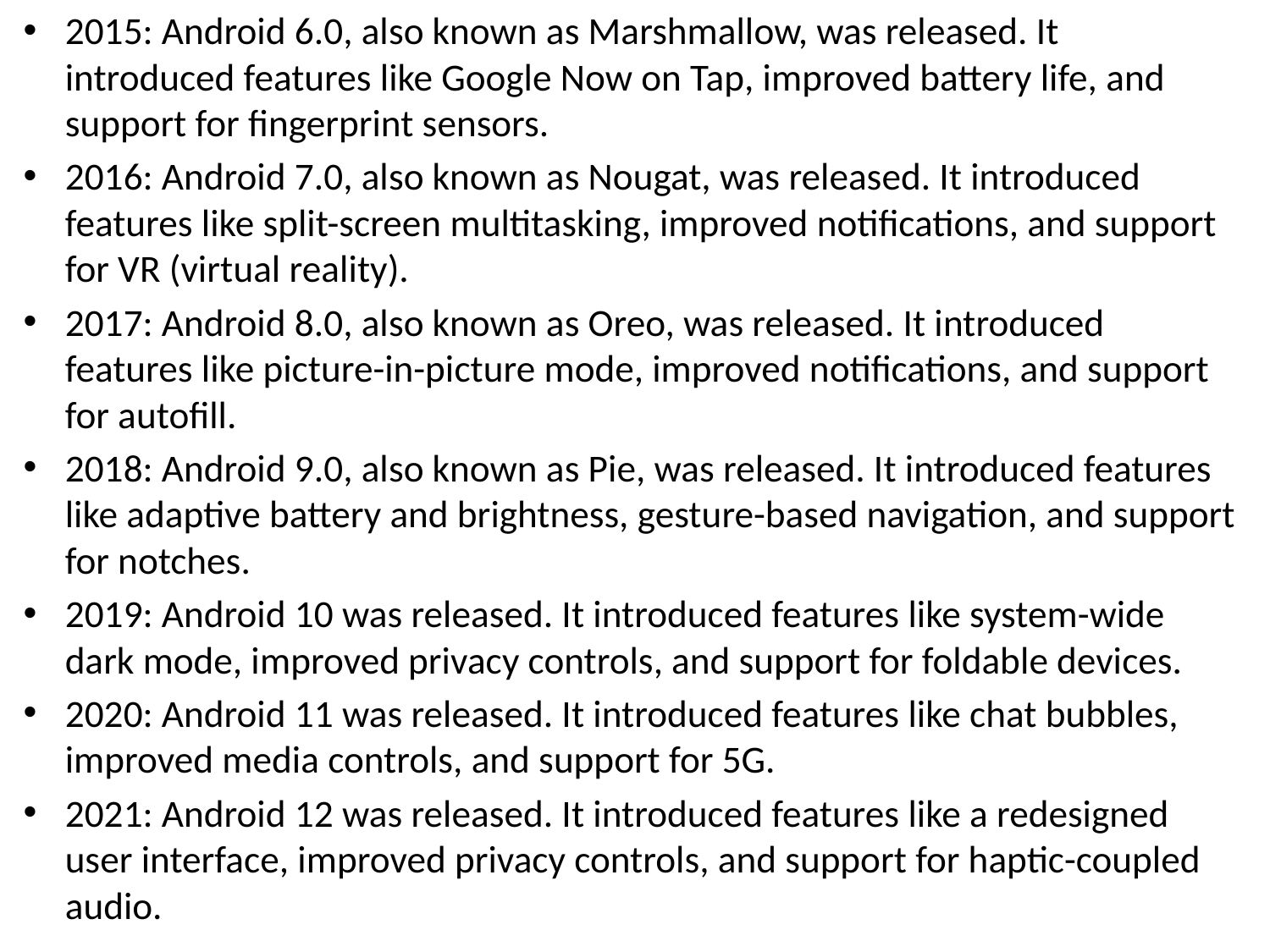

2015: Android 6.0, also known as Marshmallow, was released. It introduced features like Google Now on Tap, improved battery life, and support for fingerprint sensors.
2016: Android 7.0, also known as Nougat, was released. It introduced features like split-screen multitasking, improved notifications, and support for VR (virtual reality).
2017: Android 8.0, also known as Oreo, was released. It introduced features like picture-in-picture mode, improved notifications, and support for autofill.
2018: Android 9.0, also known as Pie, was released. It introduced features like adaptive battery and brightness, gesture-based navigation, and support for notches.
2019: Android 10 was released. It introduced features like system-wide dark mode, improved privacy controls, and support for foldable devices.
2020: Android 11 was released. It introduced features like chat bubbles, improved media controls, and support for 5G.
2021: Android 12 was released. It introduced features like a redesigned user interface, improved privacy controls, and support for haptic-coupled audio.